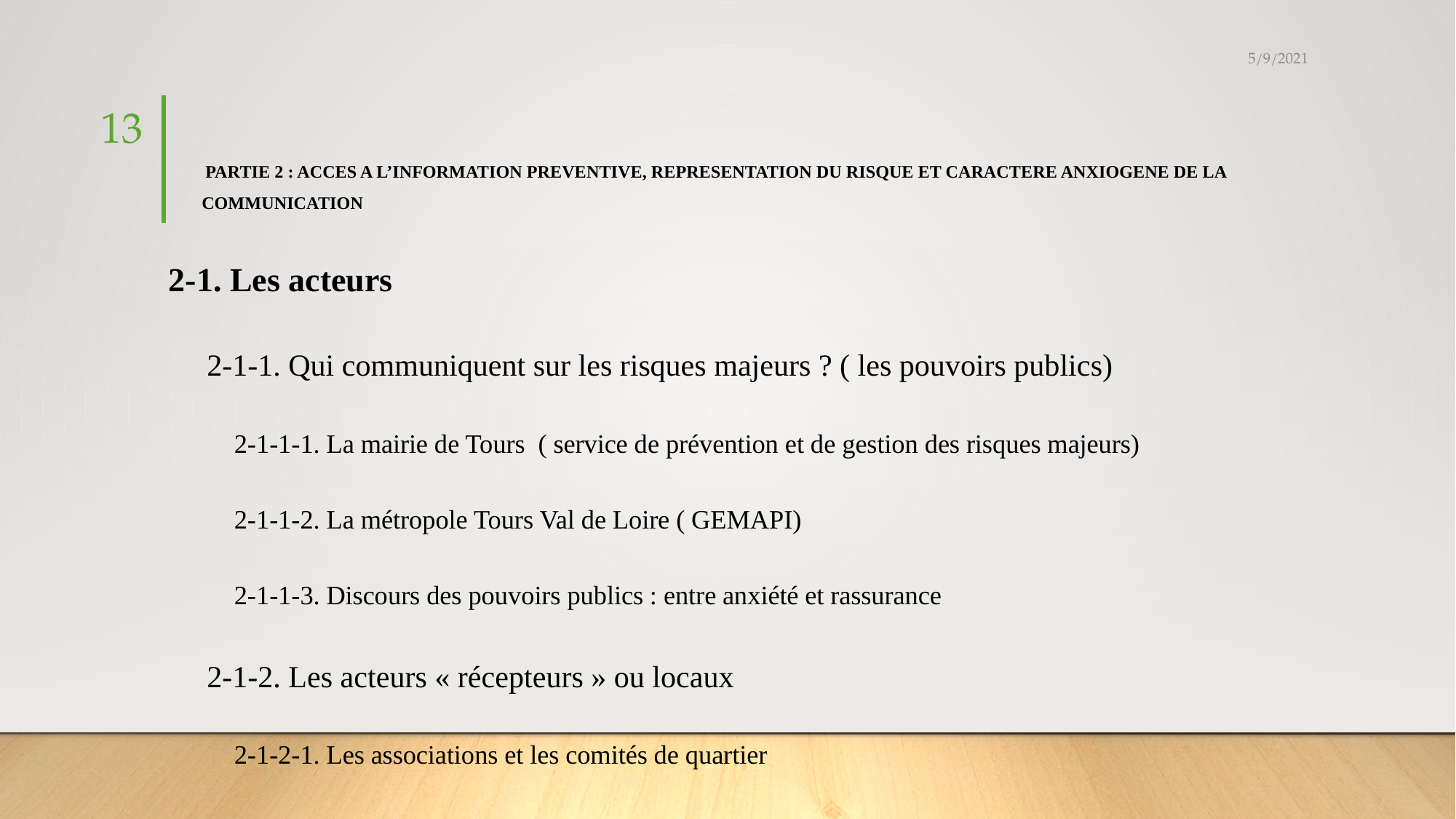

# PARTIE 2 : ACCES A L’INFORMATION PREVENTIVE, REPRESENTATION DU RISQUE ET CARACTERE ANXIOGENE DE LA COMMUNICATION
5/9/2021
13
2-1. Les acteurs
     2-1-1. Qui communiquent sur les risques majeurs ? ( les pouvoirs publics)
          2-1-1-1. La mairie de Tours  ( service de prévention et de gestion des risques majeurs)
          2-1-1-2. La métropole Tours Val de Loire ( GEMAPI)
          2-1-1-3. Discours des pouvoirs publics : entre anxiété et rassurance
     2-1-2. Les acteurs « récepteurs » ou locaux
          2-1-2-1. Les associations et les comités de quartier
          2-2-2-2. Les populations